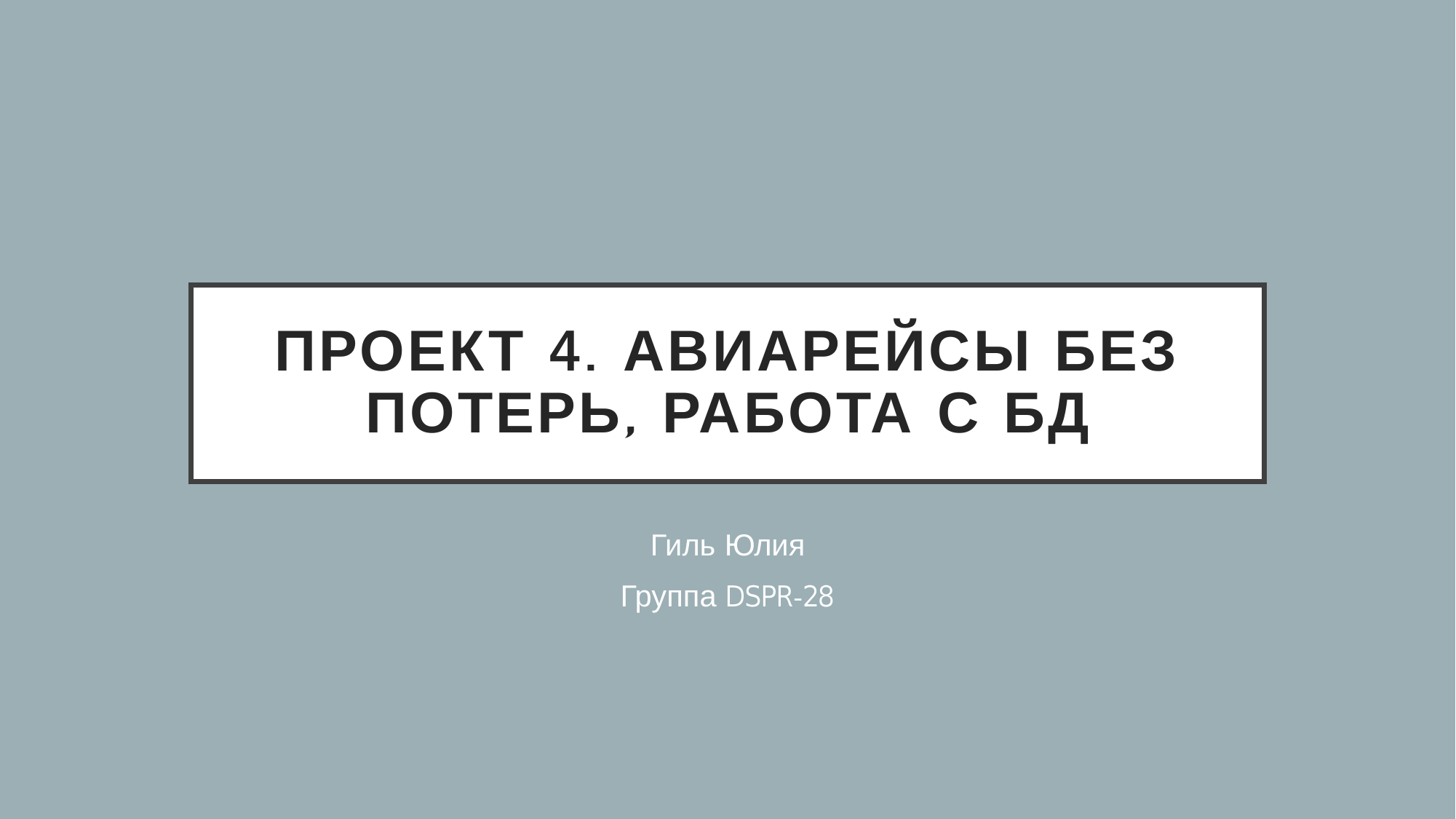

# Проект 4. Авиарейсы без потерь, работа с БД
Гиль Юлия
Группа DSPR-28